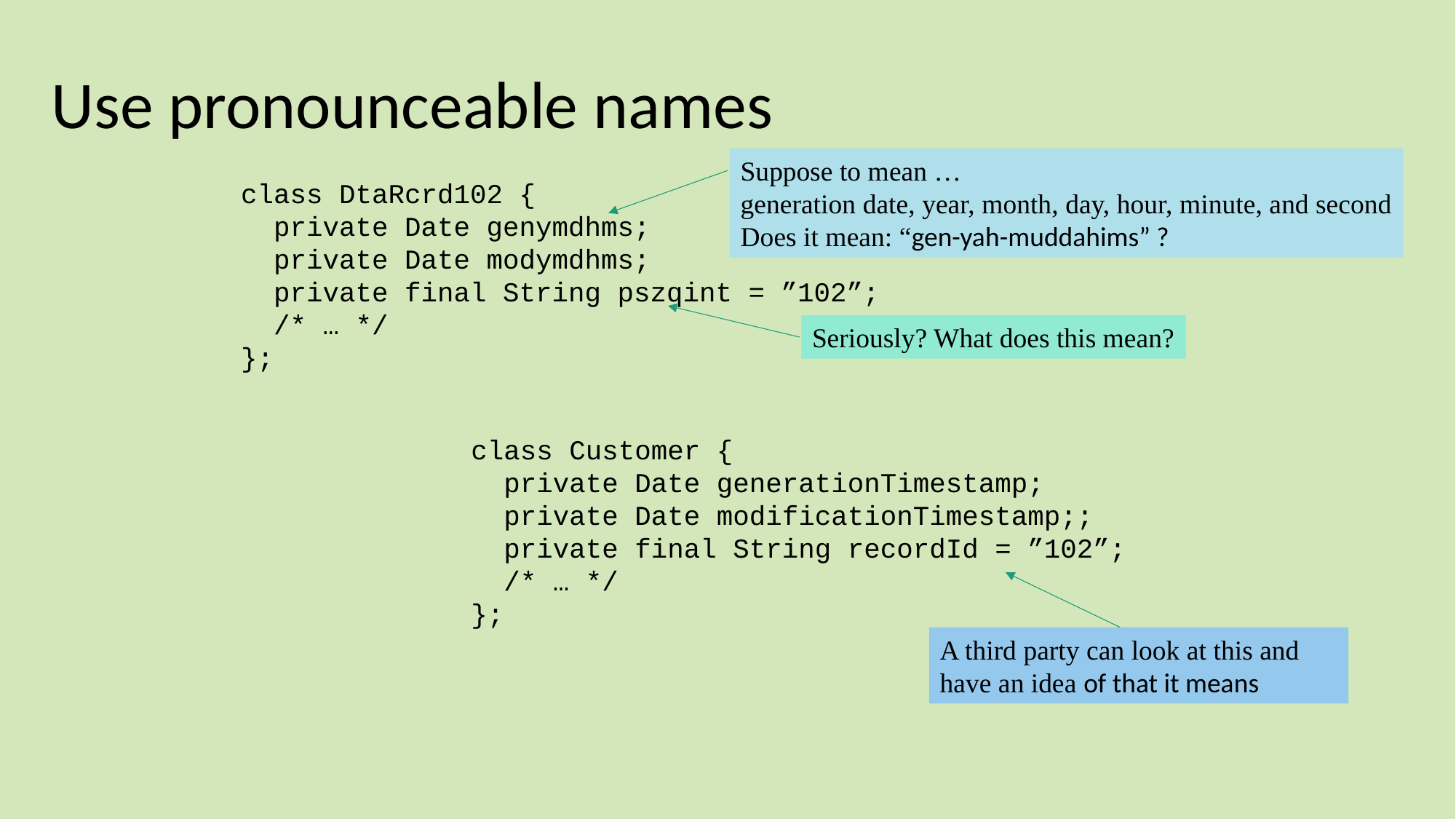

# Use pronounceable names
Suppose to mean …
generation date, year, month, day, hour, minute, and second
Does it mean: “gen-yah-muddahims” ?
   class DtaRcrd102 {
     private Date genymdhms;
     private Date modymdhms;
     private final String pszqint = ”102”;
     /* … */
   };
Seriously? What does this mean?
   class Customer {
     private Date generationTimestamp;
     private Date modificationTimestamp;;
     private final String recordId = ”102”;
     /* … */
   };
A third party can look at this and have an idea of that it means